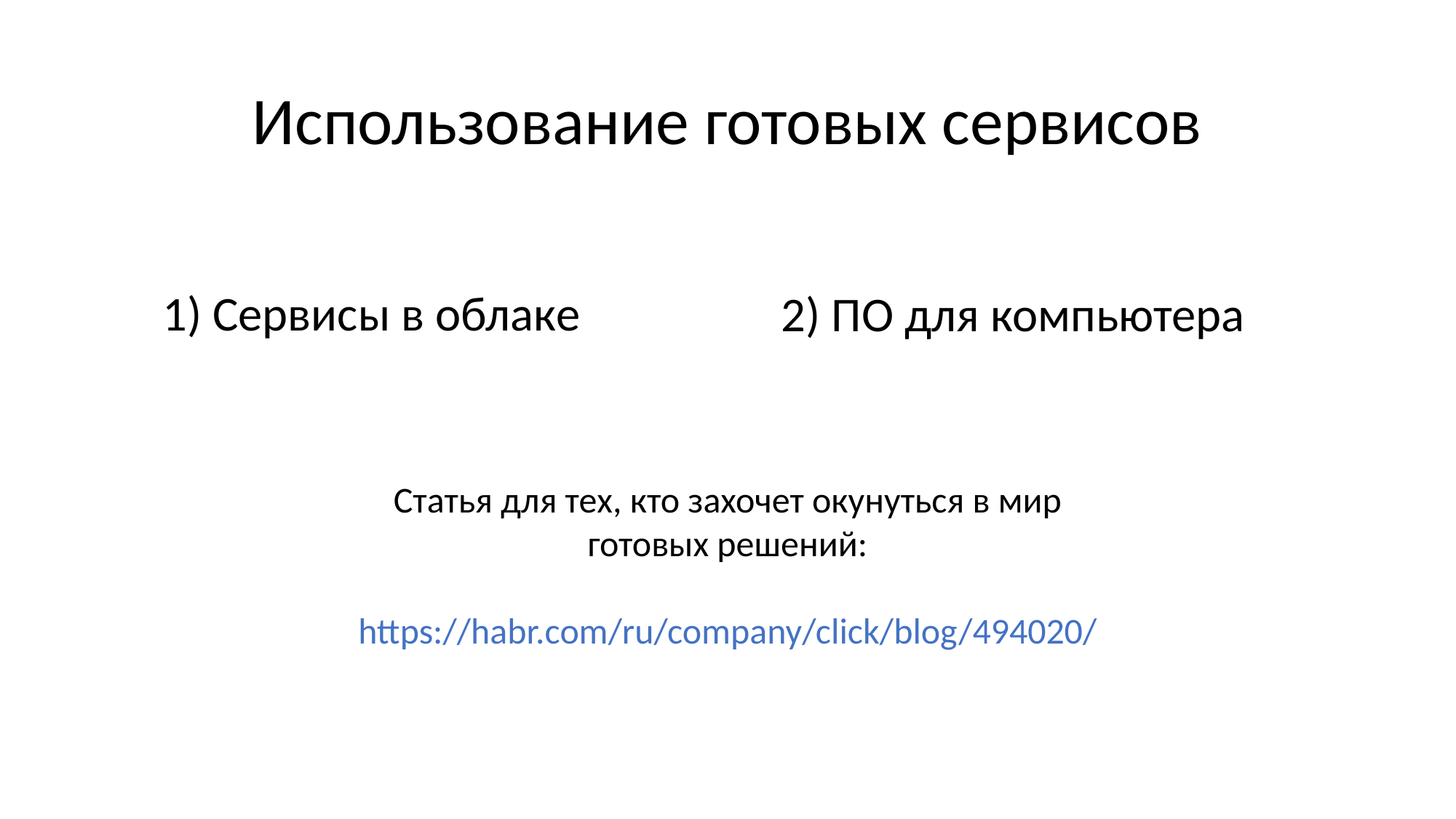

# Использование готовых сервисов
1) Сервисы в облаке
2) ПО для компьютера
Статья для тех, кто захочет окунуться в мир готовых решений:

https://habr.com/ru/company/click/blog/494020/